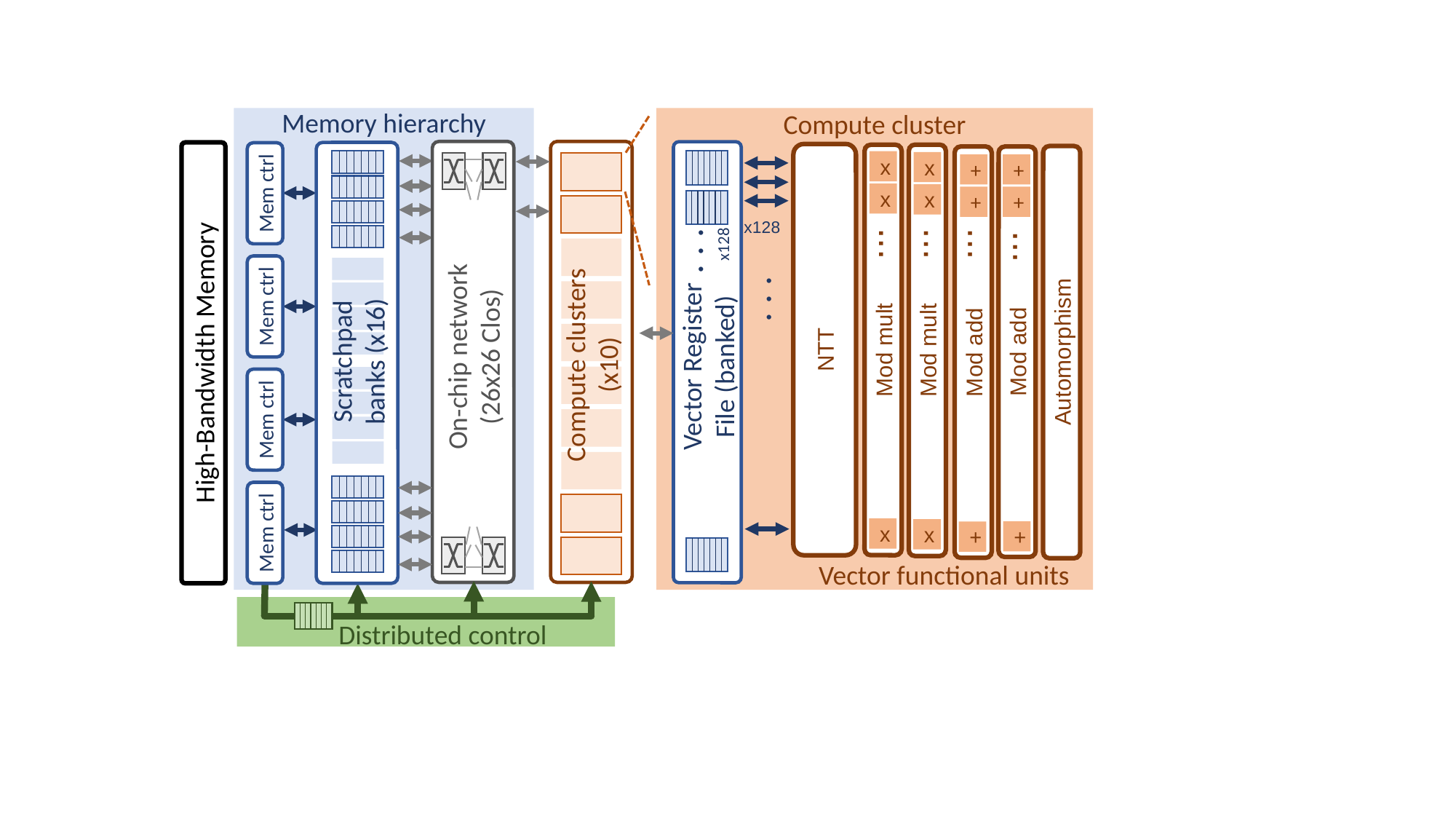

Memory hierarchy
Compute cluster

x
x

+
+
...
+
+
...
x128
Mem ctrl
x
x

...
...
. . .
x128

. . .
Mem ctrl
On-chip network
(26x26 Clos)
NTT

Scratchpad
banks (x16)
Compute clusters
(x10)
Vector Register
File (banked)

Mod mult
Mod mult
Mod add
Mod add
Automorphism
High-Bandwidth Memory

Mem ctrl

Mem ctrl
x
x
+
+

Vector functional units

Distributed control